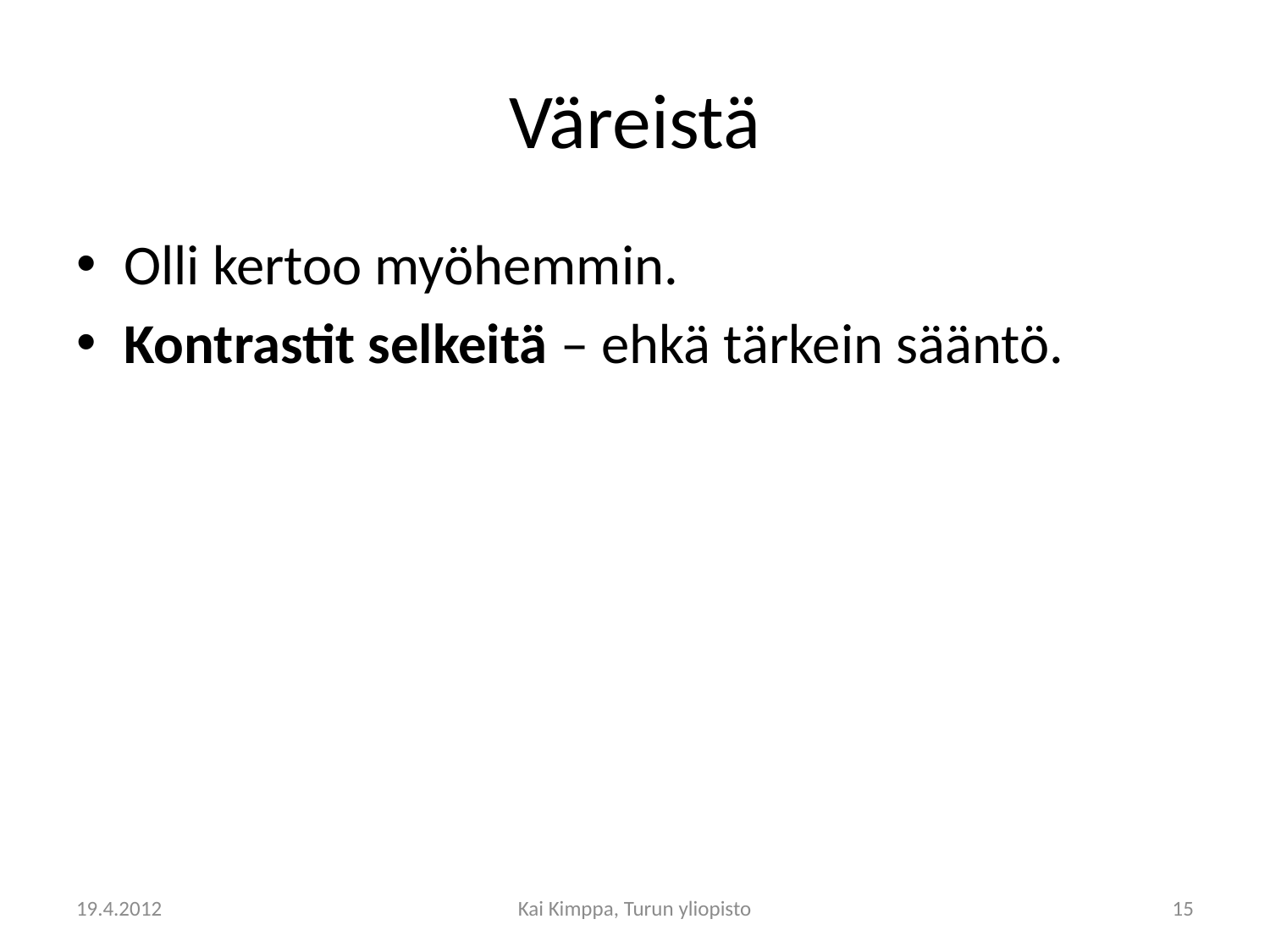

# Väreistä
Olli kertoo myöhemmin.
Kontrastit selkeitä – ehkä tärkein sääntö.
19.4.2012
Kai Kimppa, Turun yliopisto
15